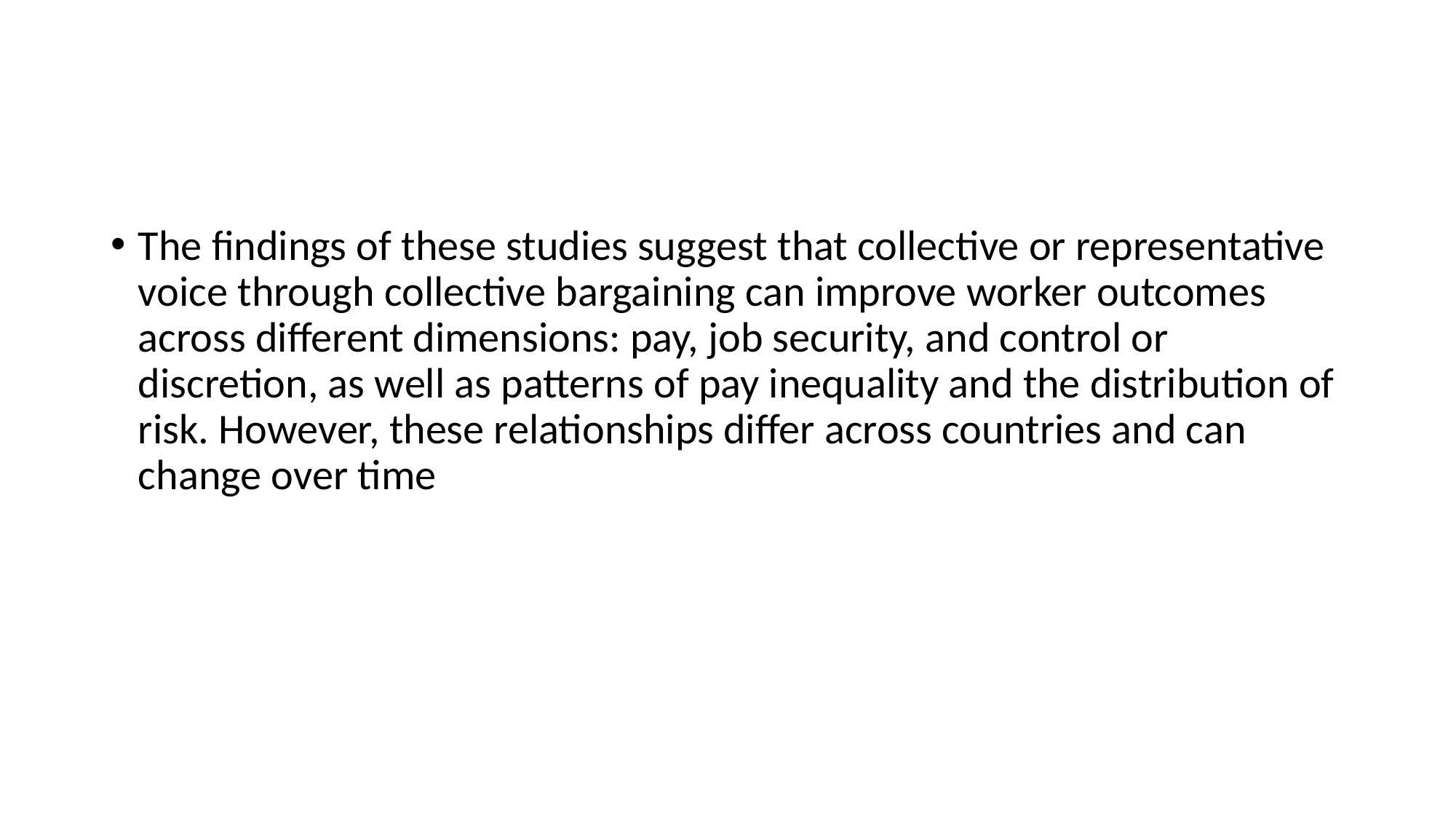

#
The findings of these studies suggest that collective or representative voice through collective bargaining can improve worker outcomes across different dimensions: pay, job security, and control or discretion, as well as patterns of pay inequality and the distribution of risk. However, these relationships differ across countries and can change over time